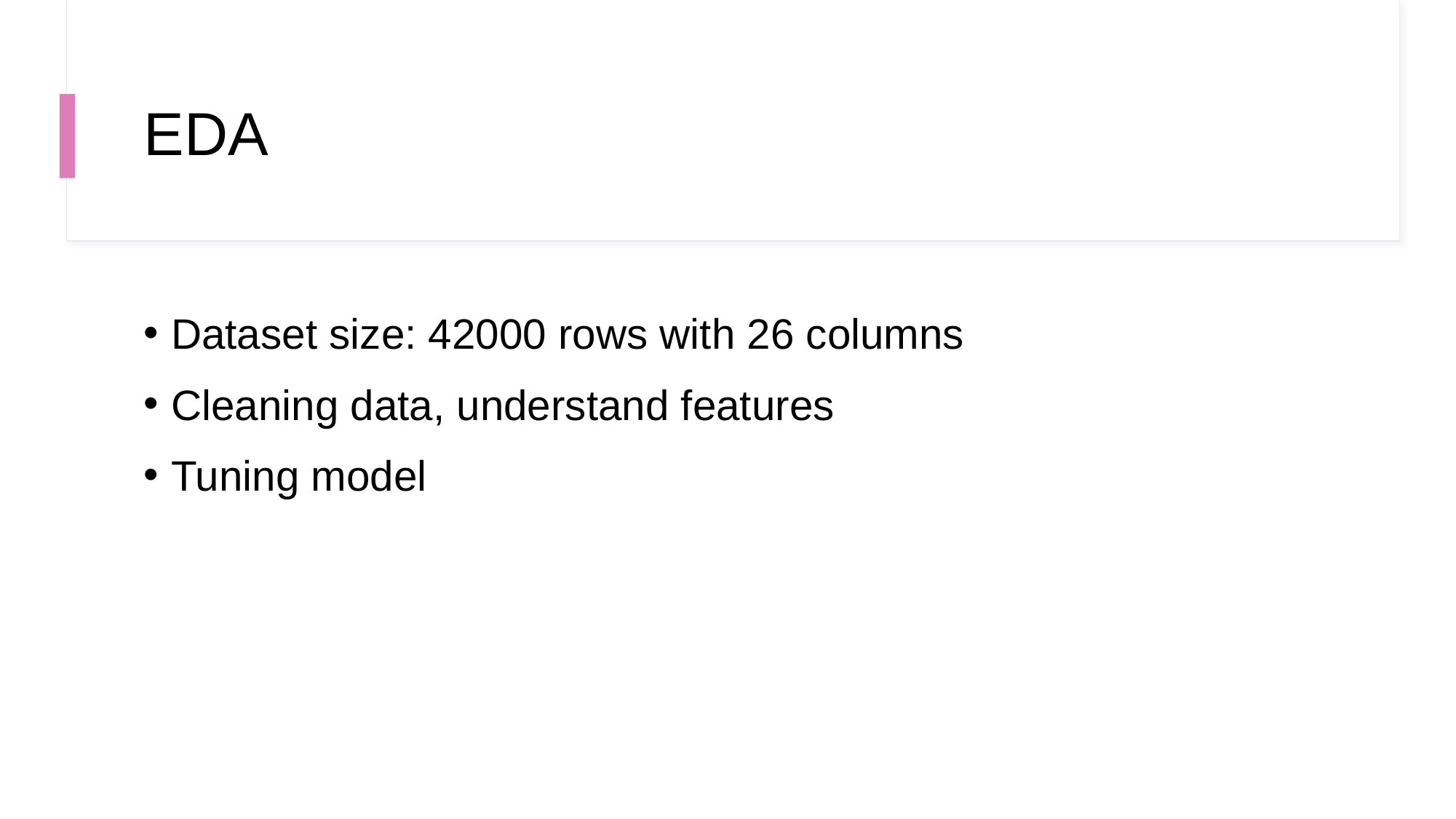

# EDA
Dataset size: 42000 rows with 26 columns
Cleaning data, understand features
Tuning model